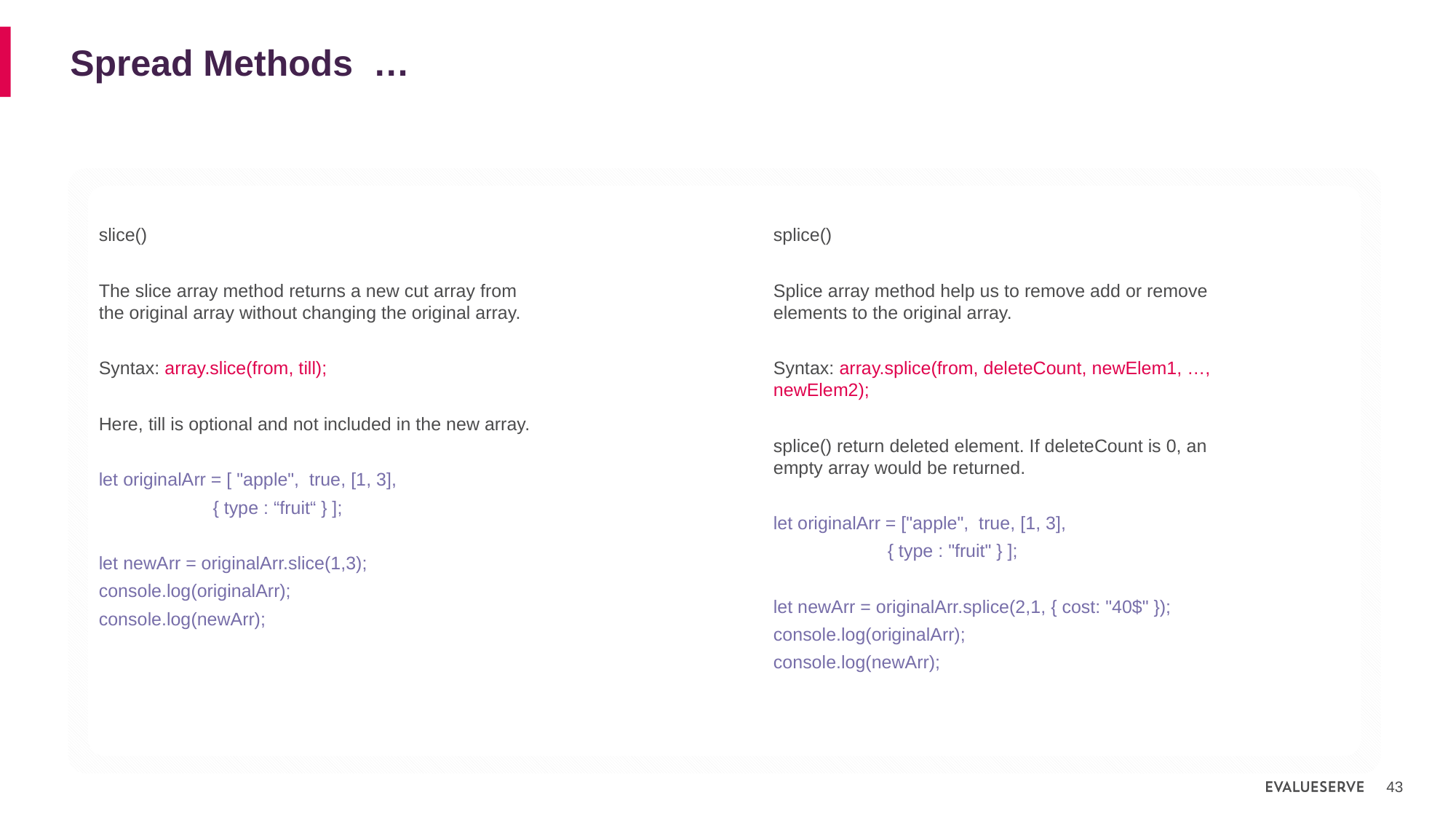

# Spread Methods  …

slice()

The slice array method returns a new cut array from the original array without changing the original array.

Syntax: array.slice(from, till);

Here, till is optional and not included in the new array.

let originalArr = [ "apple",  true, [1, 3],
  	 { type : “fruit“ } ];

let newArr = originalArr.slice(1,3);
console.log(originalArr);
console.log(newArr);
splice()

Splice array method help us to remove add or remove elements to the original array.

Syntax: array.splice(from, deleteCount, newElem1, …, newElem2);

splice() return deleted element. If deleteCount is 0, an empty array would be returned.

let originalArr = ["apple",  true, [1, 3],
  	 { type : "fruit" } ];

let newArr = originalArr.splice(2,1, { cost: "40$" });
console.log(originalArr);
console.log(newArr);

43